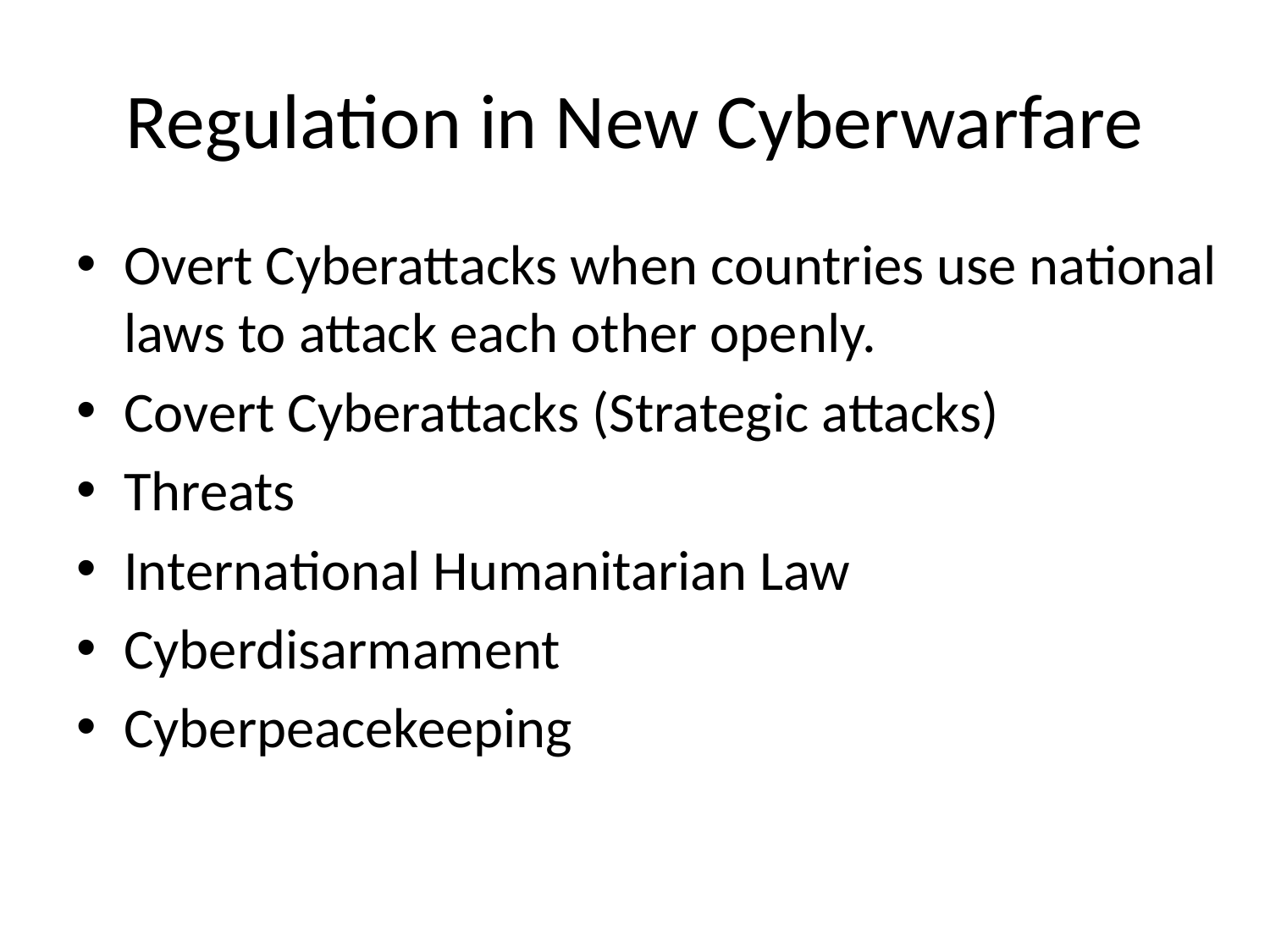

# Regulation in New Cyberwarfare
Overt Cyberattacks when countries use national laws to attack each other openly.
Covert Cyberattacks (Strategic attacks)
Threats
International Humanitarian Law
Cyberdisarmament
Cyberpeacekeeping